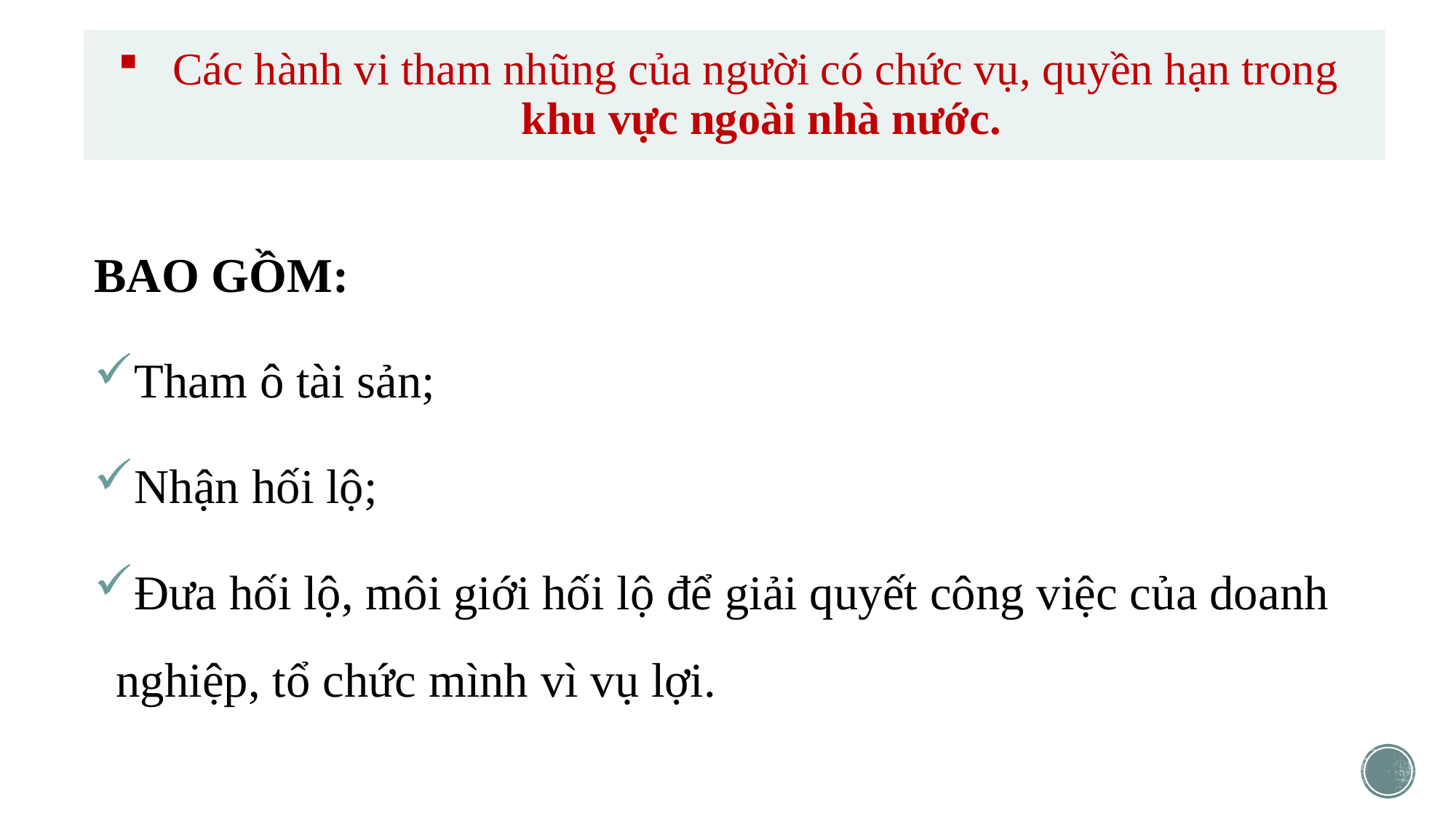

# Các hành vi tham nhũng của người có chức vụ, quyền hạn trong khu vực ngoài nhà nước.
BAO GỒM:
Tham ô tài sản;
Nhận hối lộ;
Đưa hối lộ, môi giới hối lộ để giải quyết công việc của doanh nghiệp, tổ chức mình vì vụ lợi.